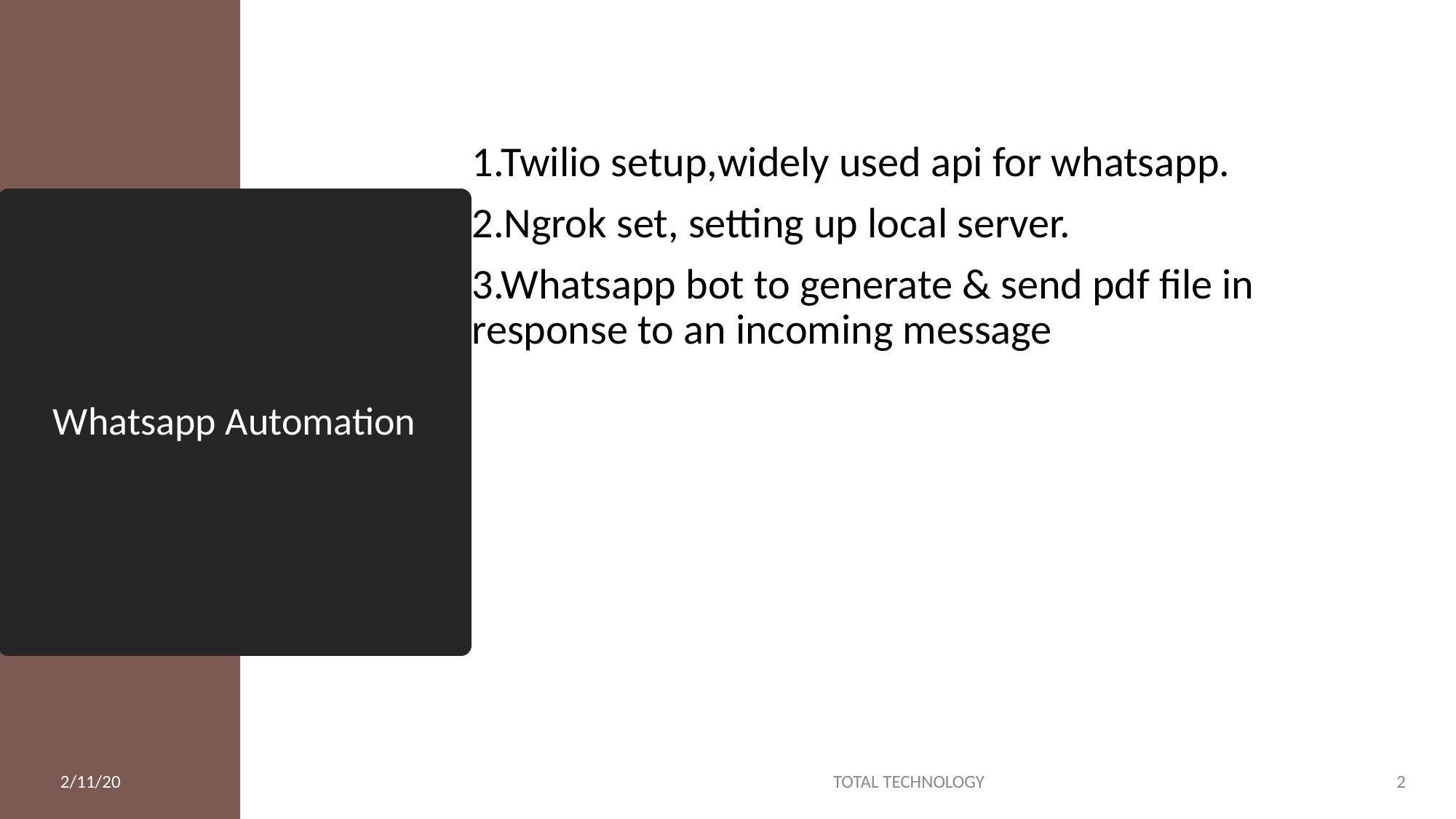

1.Twilio setup,widely used api for whatsapp.
2.Ngrok set, setting up local server.
3.Whatsapp bot to generate & send pdf file in response to an incoming message
# Whatsapp Automation
2/11/20
TOTAL TECHNOLOGY
2